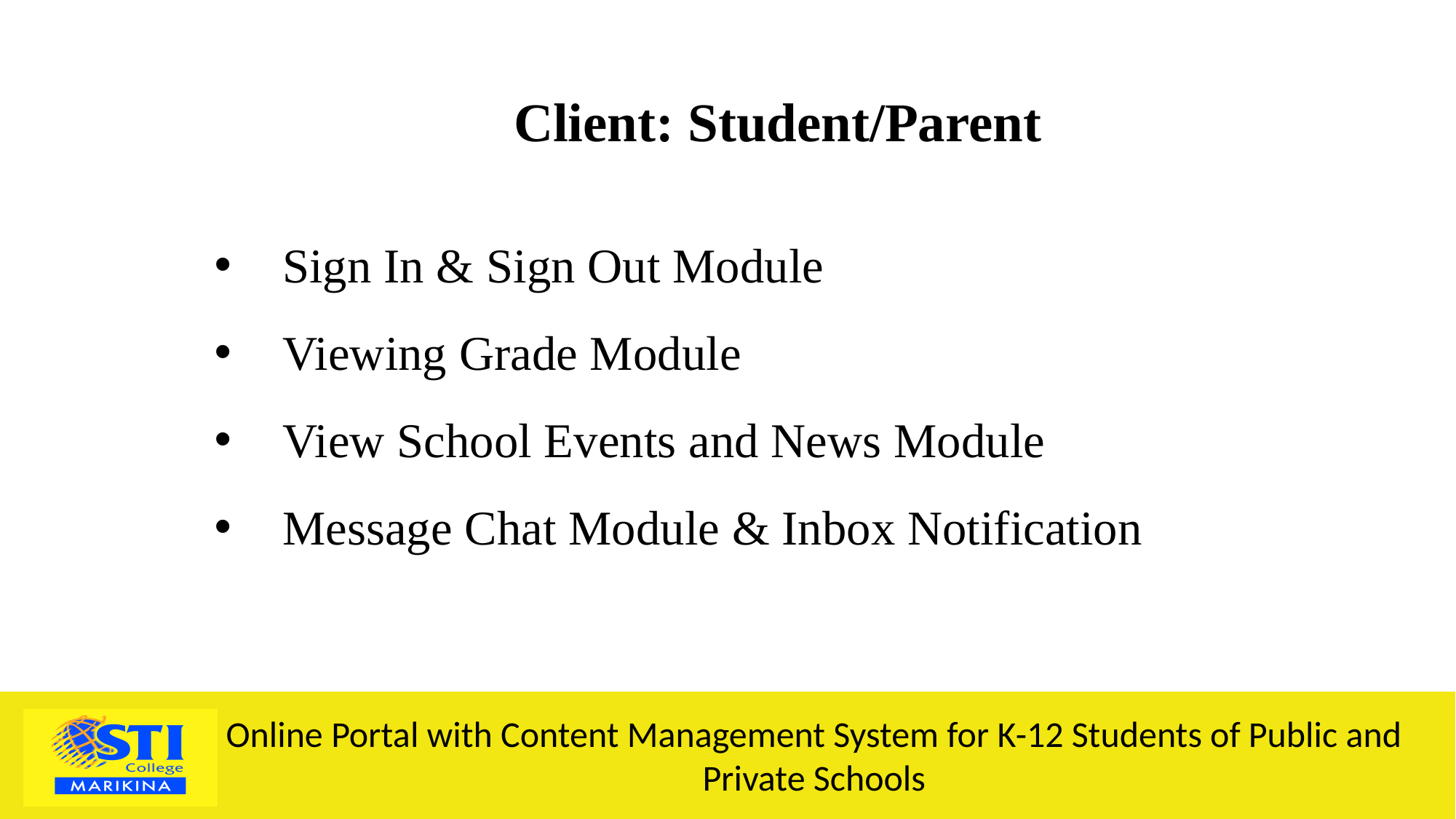

Client: Student/Parent
Sign In & Sign Out Module
Viewing Grade Module
View School Events and News Module
Message Chat Module & Inbox Notification
Online Portal with Content Management System for K-12 Students of Public and Private Schools